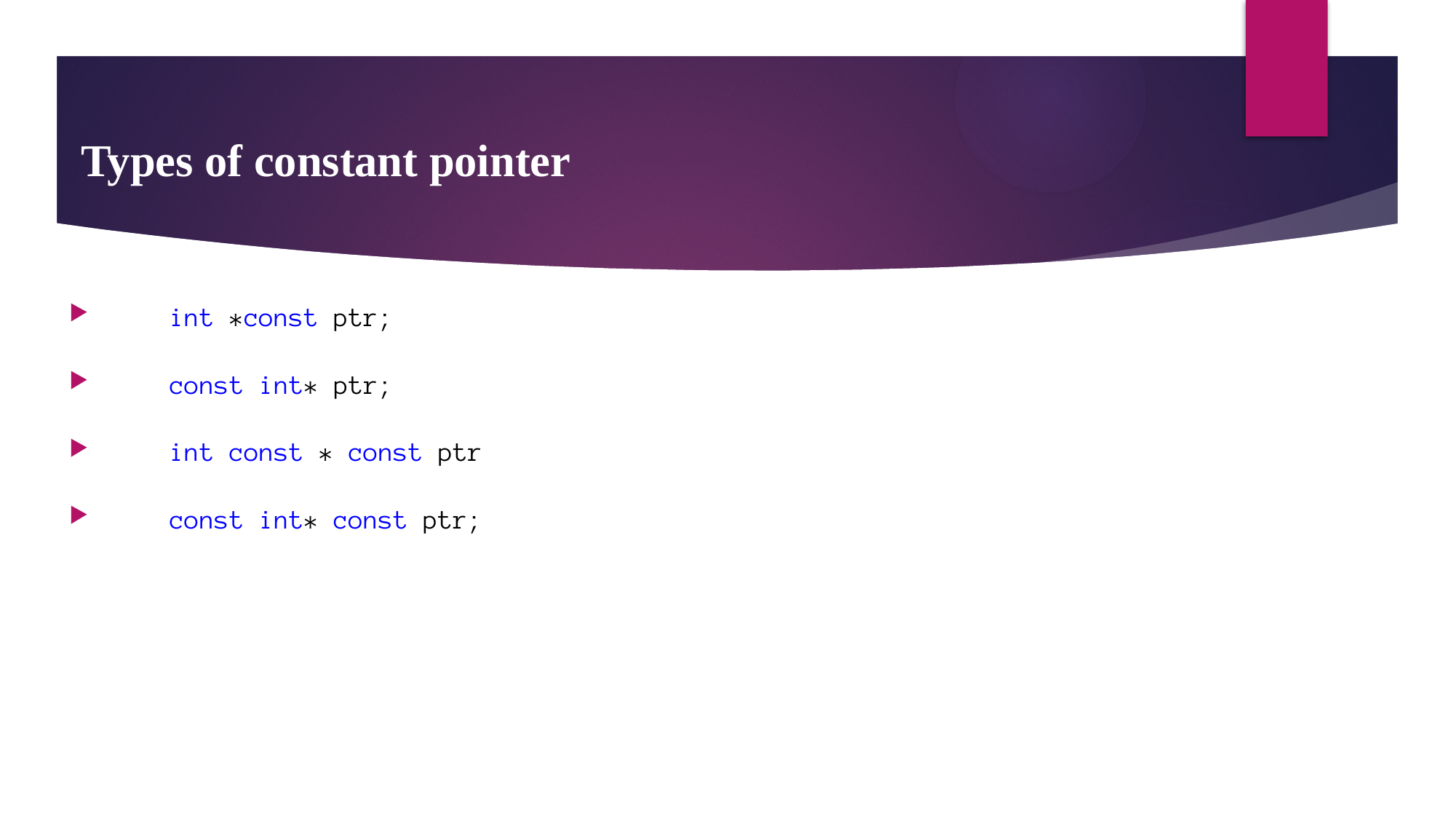

# Types of constant pointer
    int *const ptr;
    const int* ptr;
    int const * const ptr
    const int* const ptr;